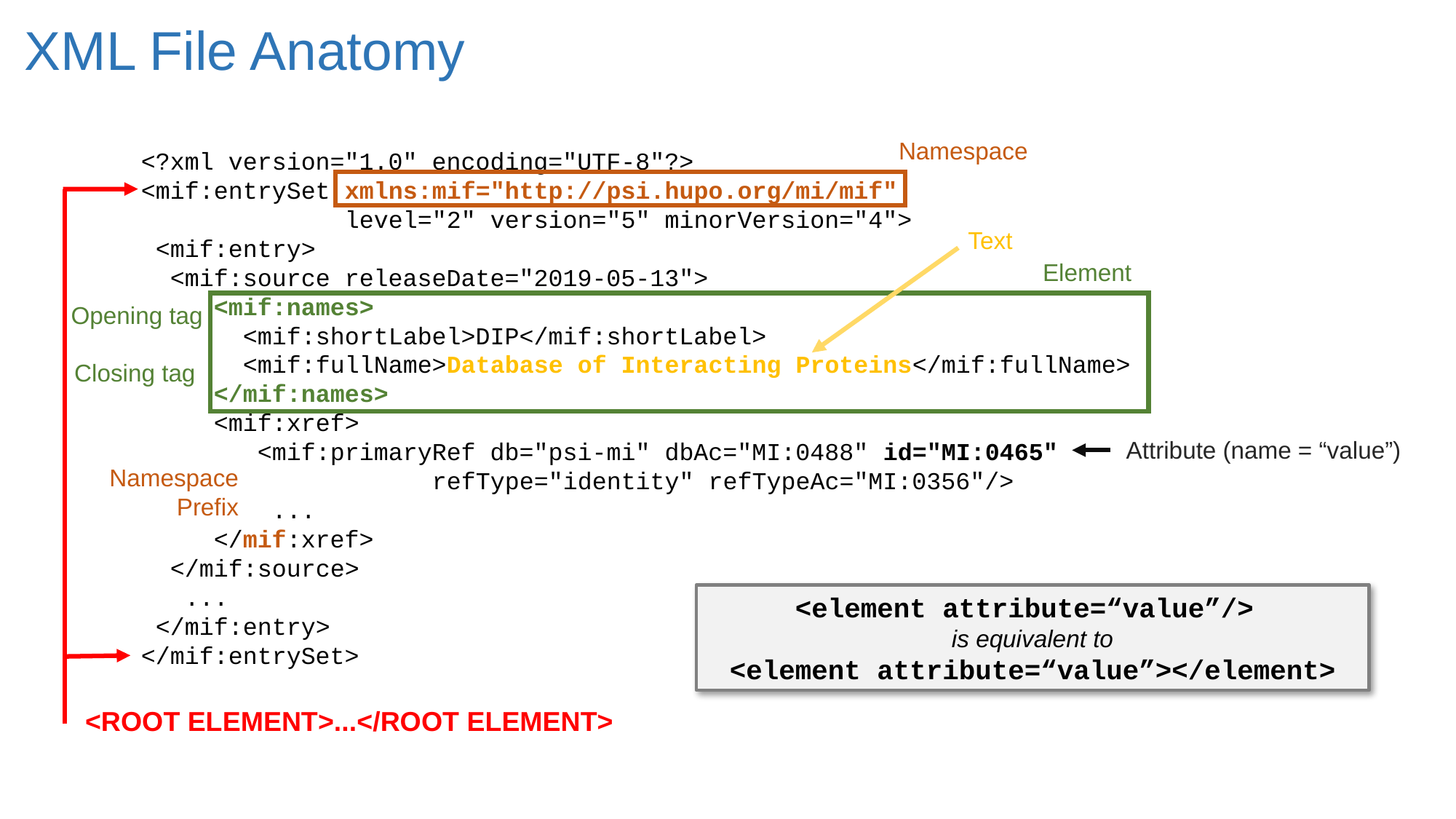

XML File Anatomy
Namespace
<?xml version="1.0" encoding="UTF-8"?>
<mif:entrySet xmlns:mif="http://psi.hupo.org/mi/mif"
              level="2" version="5" minorVersion="4">
 <mif:entry>
  <mif:source releaseDate="2019-05-13">
     <mif:names>
       <mif:shortLabel>DIP</mif:shortLabel>
       <mif:fullName>Database of Interacting Proteins</mif:fullName>
     </mif:names>
     <mif:xref>
        <mif:primaryRef db="psi-mi" dbAc="MI:0488" id="MI:0465"
                    refType="identity" refTypeAc="MI:0356"/>
         ...
     </mif:xref>
  </mif:source>
   ...
 </mif:entry>
</mif:entrySet>

Text
Element

Opening tag
Closing tag
Attribute (name = “value”)
Namespace
Prefix
<element attribute=“value”/>
is equivalent to
 <element attribute=“value”></element>
<ROOT ELEMENT>...</ROOT ELEMENT>